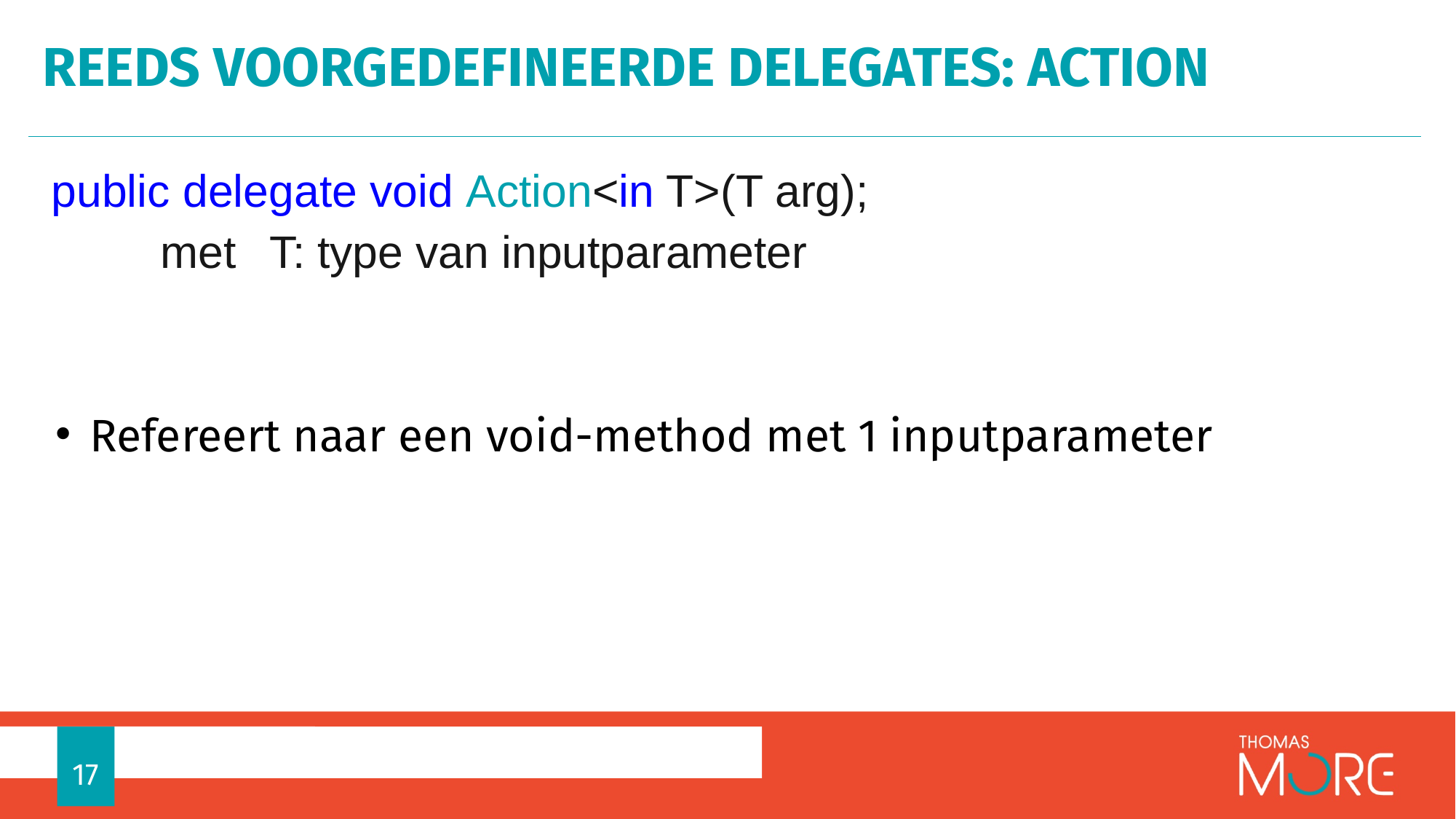

# Reeds voorgedefineerde Delegates: ACTION
public delegate void Action<in T>(T arg);
	met 	T: type van inputparameter

Refereert naar een void-method met 1 inputparameter

17